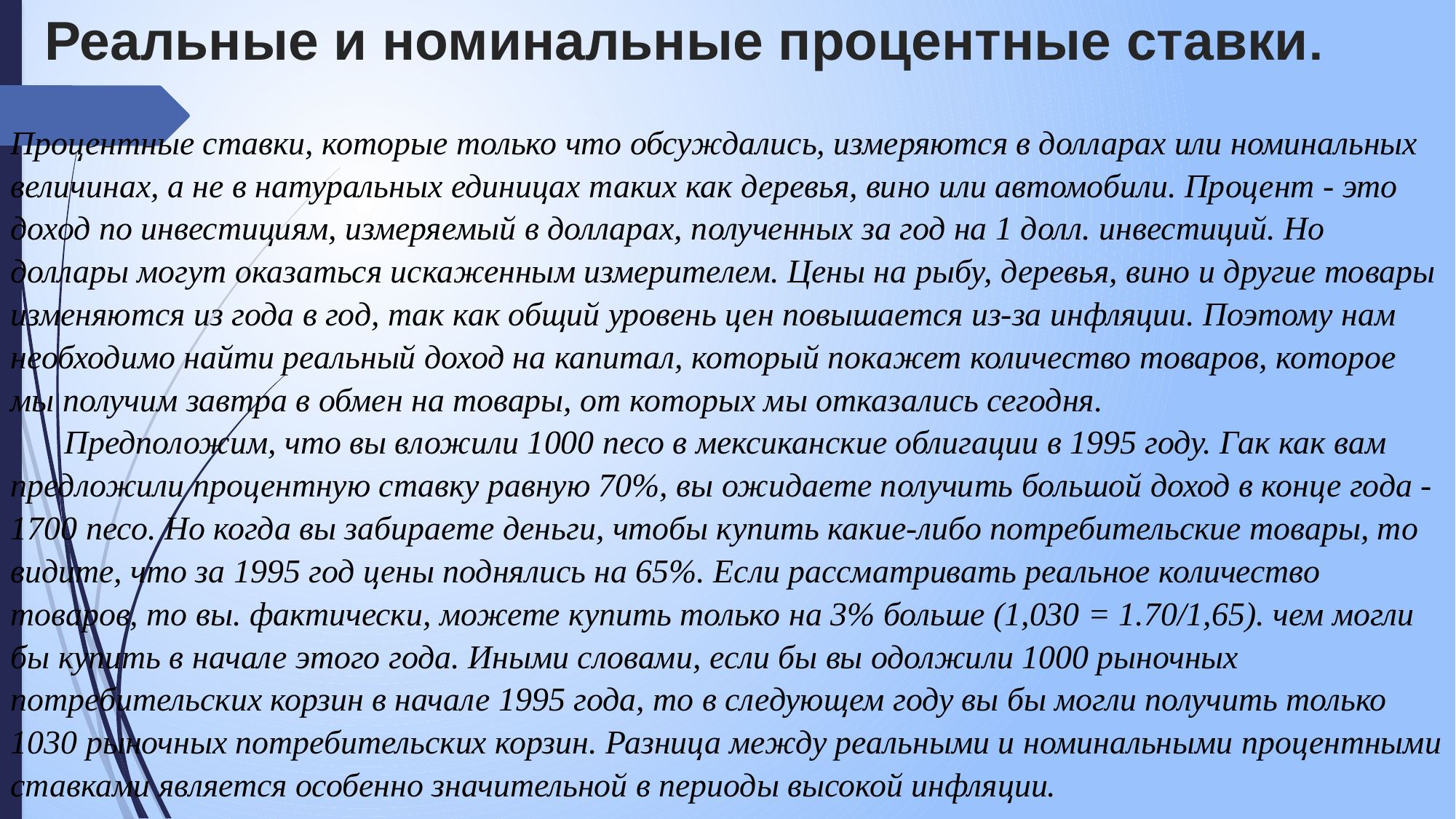

# Реальные и номинальные процентные ставки.
Процентные ставки, которые только что обсуждались, измеряются в долларах или номинальных величинах, а не в натуральных единицах таких как деревья, вино или автомобили. Процент - это доход по инвестициям, измеряемый в долларах, полученных за год на 1 долл. инвестиций. Но доллары могут оказаться искаженным измерителем. Цены на рыбу, деревья, вино и другие товары изменяются из года в год, так как общий уровень цен повышается из-за инфляции. Поэтому нам необходимо найти реальный доход на капитал, который покажет количество товаров, которое мы получим завтра в обмен на товары, от которых мы отказались сегодня.
Предположим, что вы вложили 1000 песо в мексиканские облигации в 1995 году. Гак как вам предложили процентную ставку равную 70%, вы ожидаете получить большой доход в конце года - 1700 песо. Но когда вы забираете деньги, чтобы купить какие-либо потребительские товары, то видите, что за 1995 год цены поднялись на 65%. Если рассматривать реальное количество товаров, то вы. фактически, можете купить только на 3% больше (1,030 = 1.70/1,65). чем могли бы купить в начале этого года. Иными словами, если бы вы одолжили 1000 рыночных потребительских корзин в начале 1995 года, то в следующем году вы бы могли получить только 1030 рыночных потребительских корзин. Разница между реальными и номинальными процентными ставками является особенно значительной в периоды высокой инфляции.